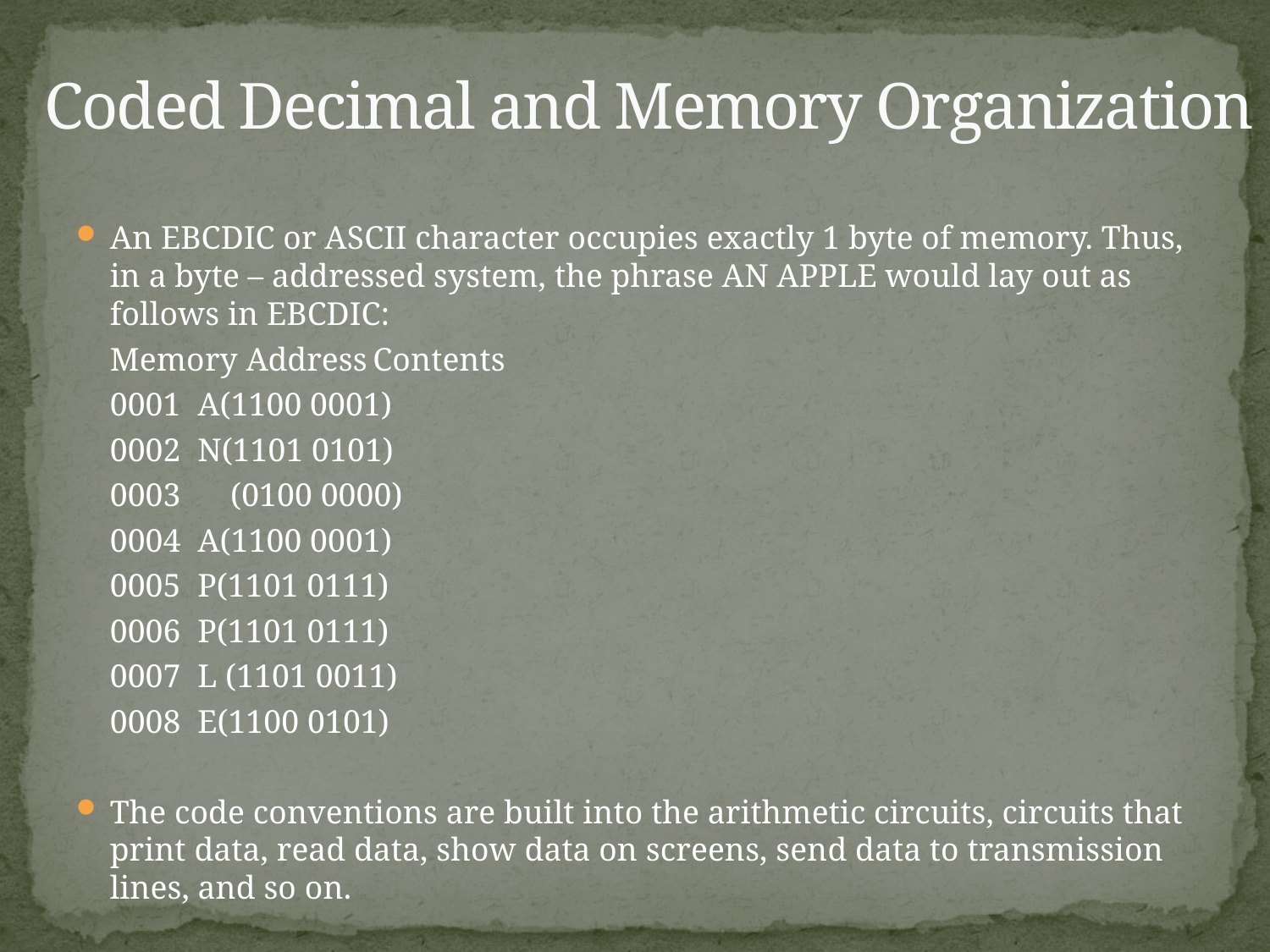

# Coded Decimal and Memory Organization
An EBCDIC or ASCII character occupies exactly 1 byte of memory. Thus, in a byte – addressed system, the phrase AN APPLE would lay out as follows in EBCDIC:
			Memory Address		Contents
				0001			A(1100 0001)
				0002			N(1101 0101)
				0003			    (0100 0000)
				0004			A(1100 0001)
				0005			P(1101 0111)
				0006			P(1101 0111)
				0007			L (1101 0011)
				0008			E(1100 0101)

The code conventions are built into the arithmetic circuits, circuits that print data, read data, show data on screens, send data to transmission lines, and so on.